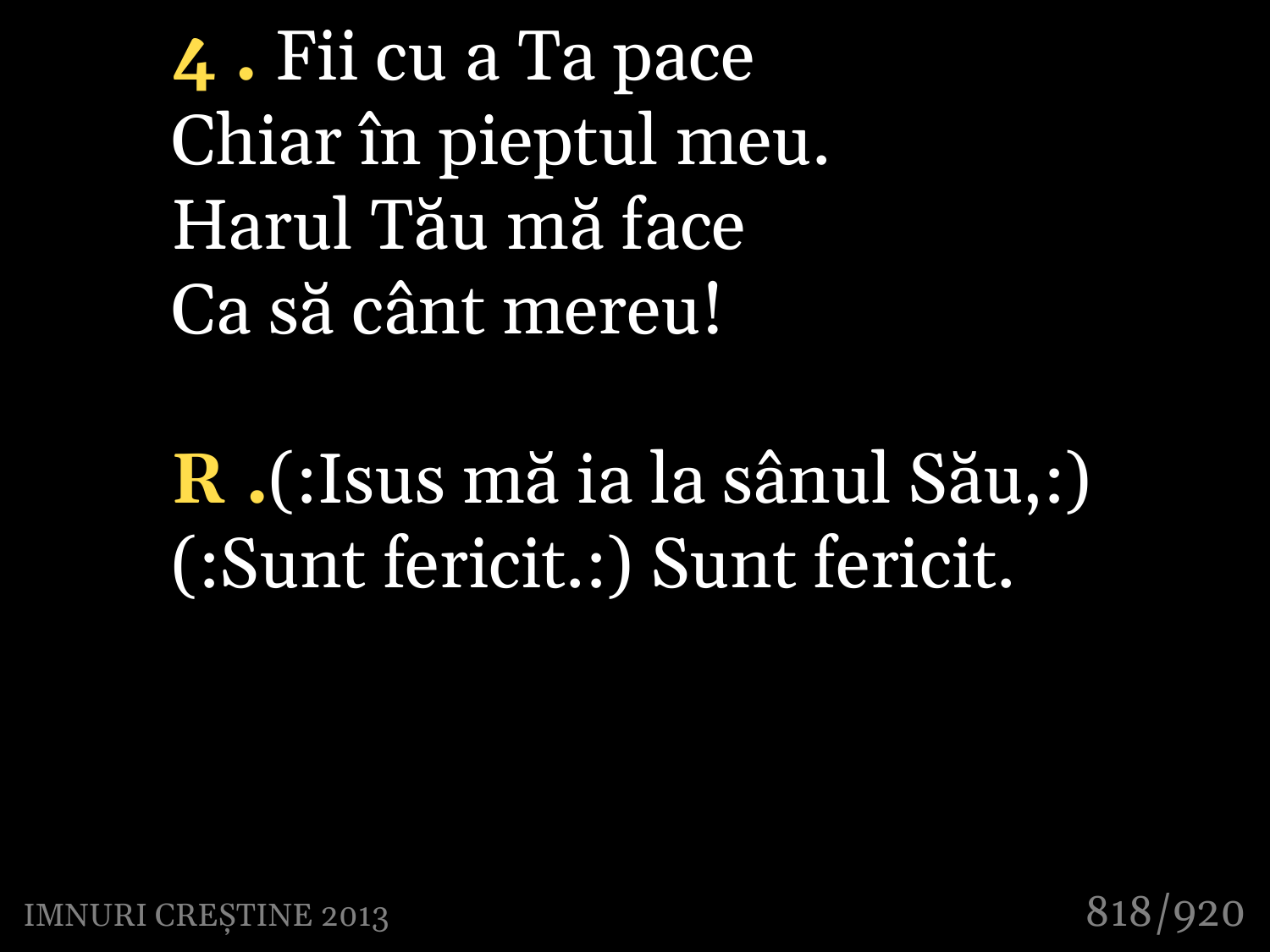

4 . Fii cu a Ta pace
Chiar în pieptul meu.
Harul Tău mă face
Ca să cânt mereu!

R .(:Isus mă ia la sânul Său,:)
(:Sunt fericit.:) Sunt fericit.
818/920
IMNURI CREȘTINE 2013